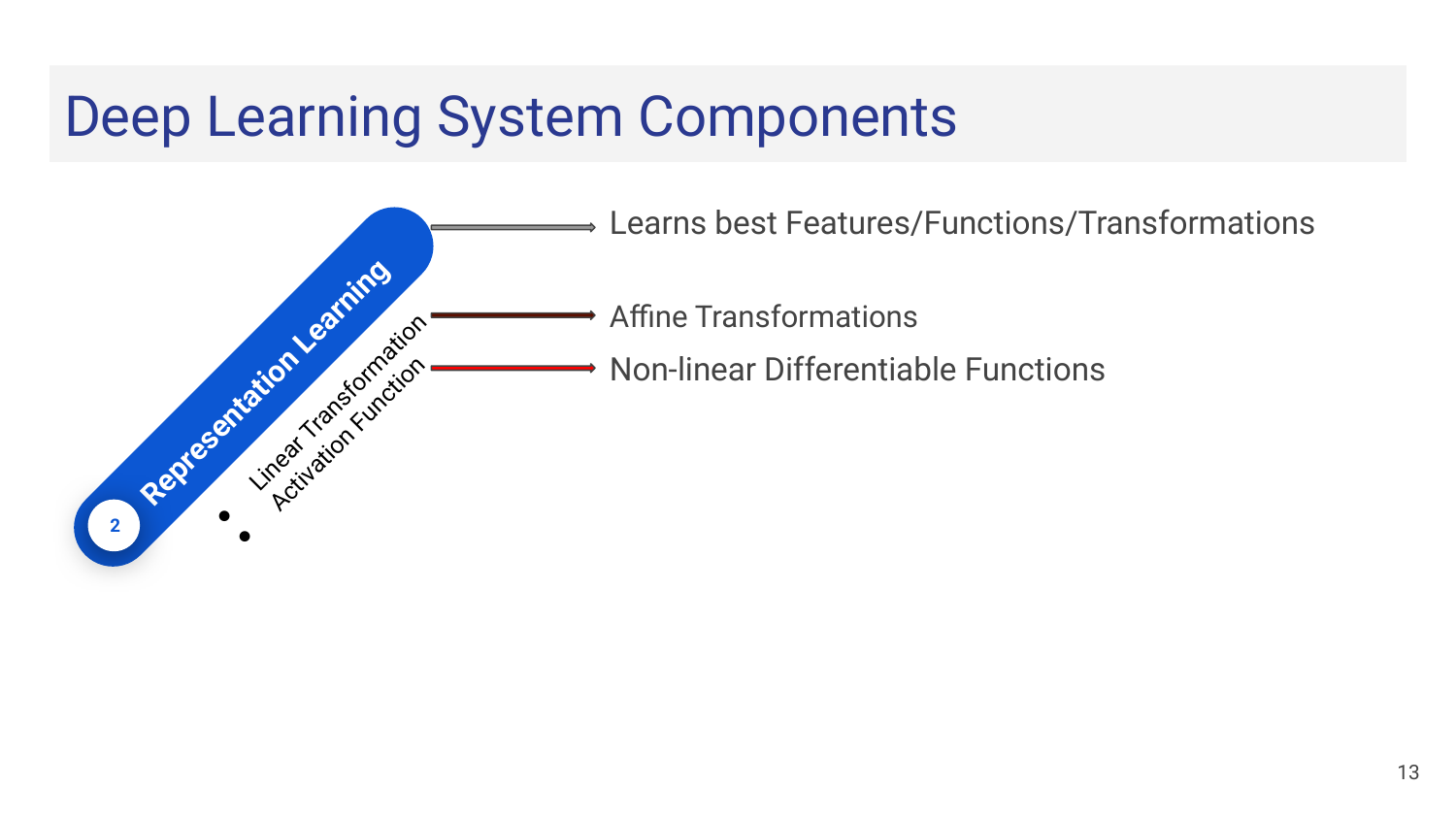

# Deep Learning System Components
Learns best Features/Functions/Transformations

Representation Learning
Linear Transformation
Activation Function
2

Affine Transformations

Non-linear Differentiable Functions

13